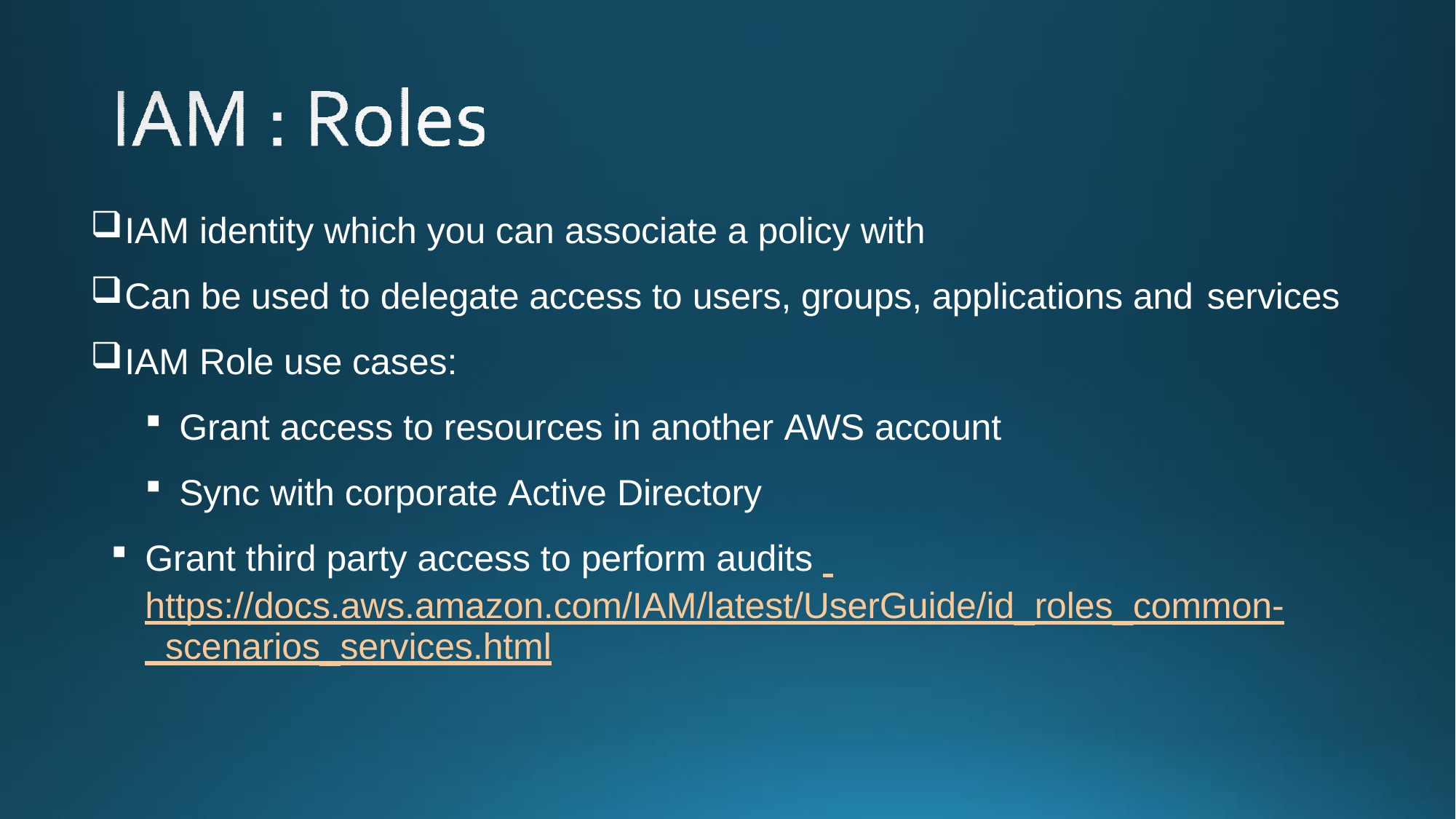

IAM identity which you can associate a policy with
Can be used to delegate access to users, groups, applications and services
IAM Role use cases:
Grant access to resources in another AWS account
Sync with corporate Active Directory
Grant third party access to perform audits  https://docs.aws.amazon.com/IAM/latest/UserGuide/id_roles_common-  scenarios_services.html